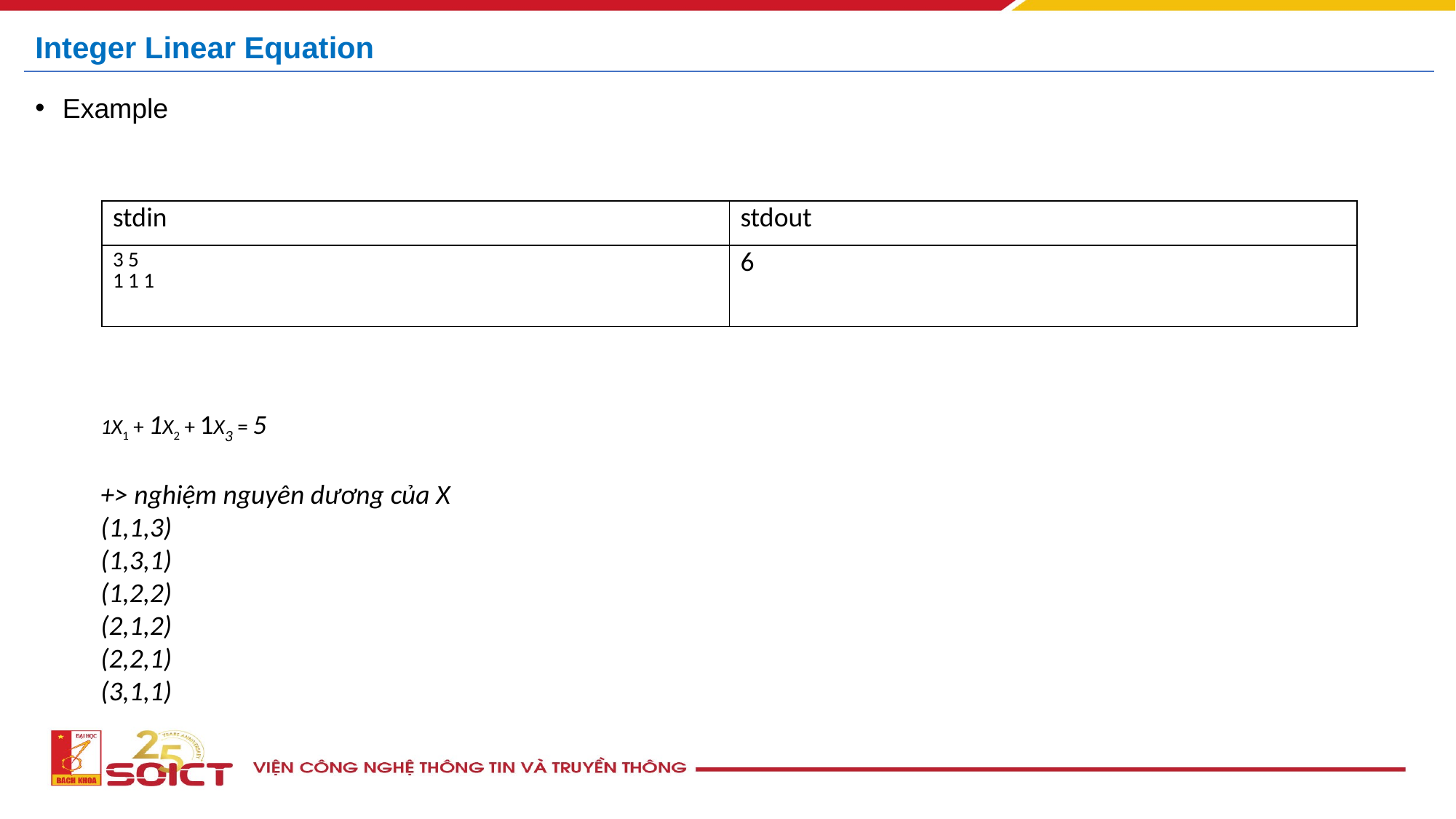

# Integer Linear Equation
Example
| stdin | stdout |
| --- | --- |
| 3 5 1 1 1 | 6 |
1X1 + 1X2 + 1X3 = 5

+> nghiệm nguyên dương của X
(1,1,3)
(1,3,1)
(1,2,2)
(2,1,2)
(2,2,1)
(3,1,1)